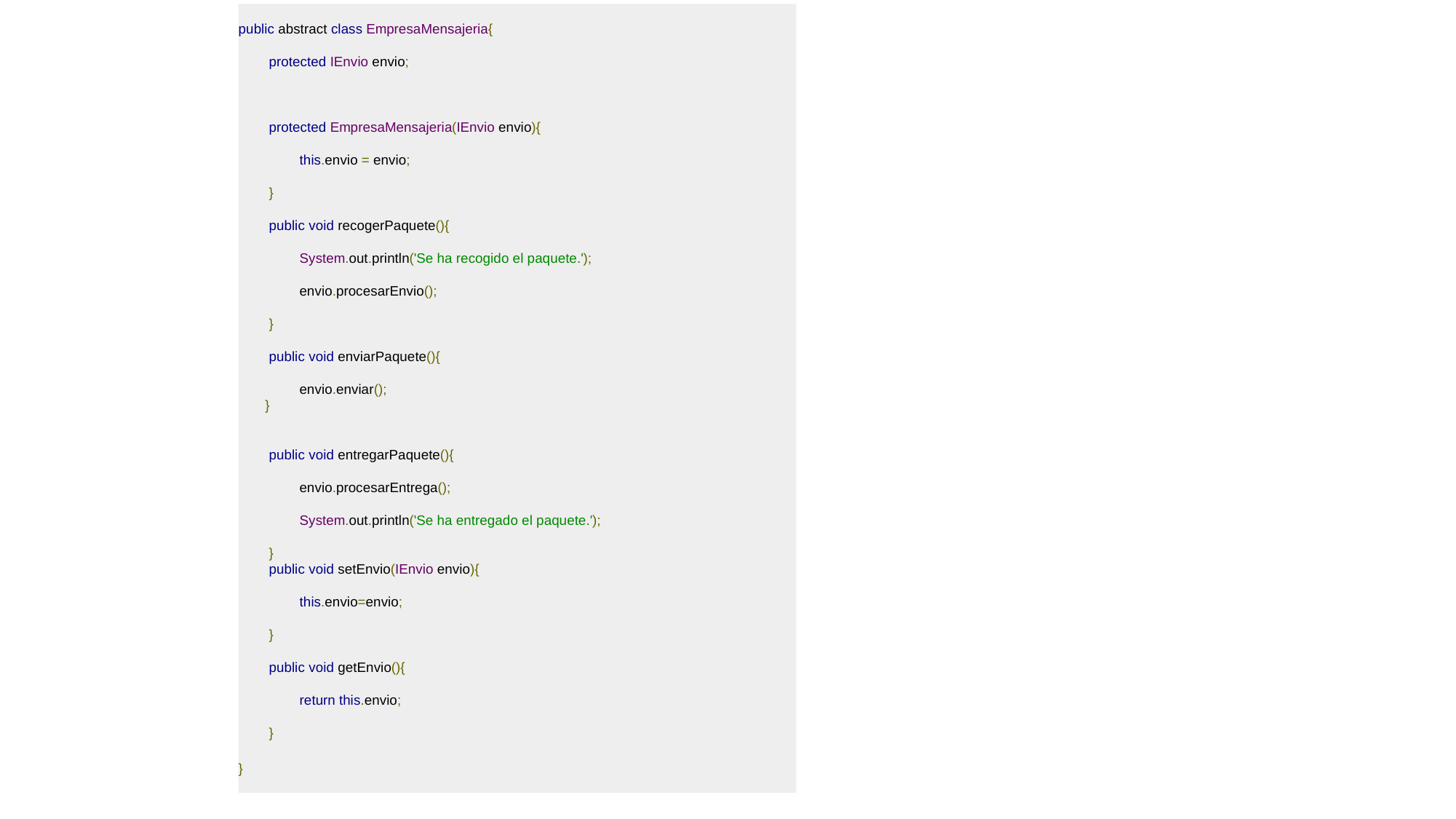

public abstract class EmpresaMensajeria{
        protected IEnvio envio;
        protected EmpresaMensajeria(IEnvio envio){
                this.envio = envio;
        }
        public void recogerPaquete(){
                System.out.println('Se ha recogido el paquete.');
                envio.procesarEnvio();
        }
        public void enviarPaquete(){
                envio.enviar();
       }
        public void entregarPaquete(){
                envio.procesarEntrega();
                System.out.println('Se ha entregado el paquete.');
        }
        public void setEnvio(IEnvio envio){
                this.envio=envio;
        }
        public void getEnvio(){
                return this.envio;
        }
}